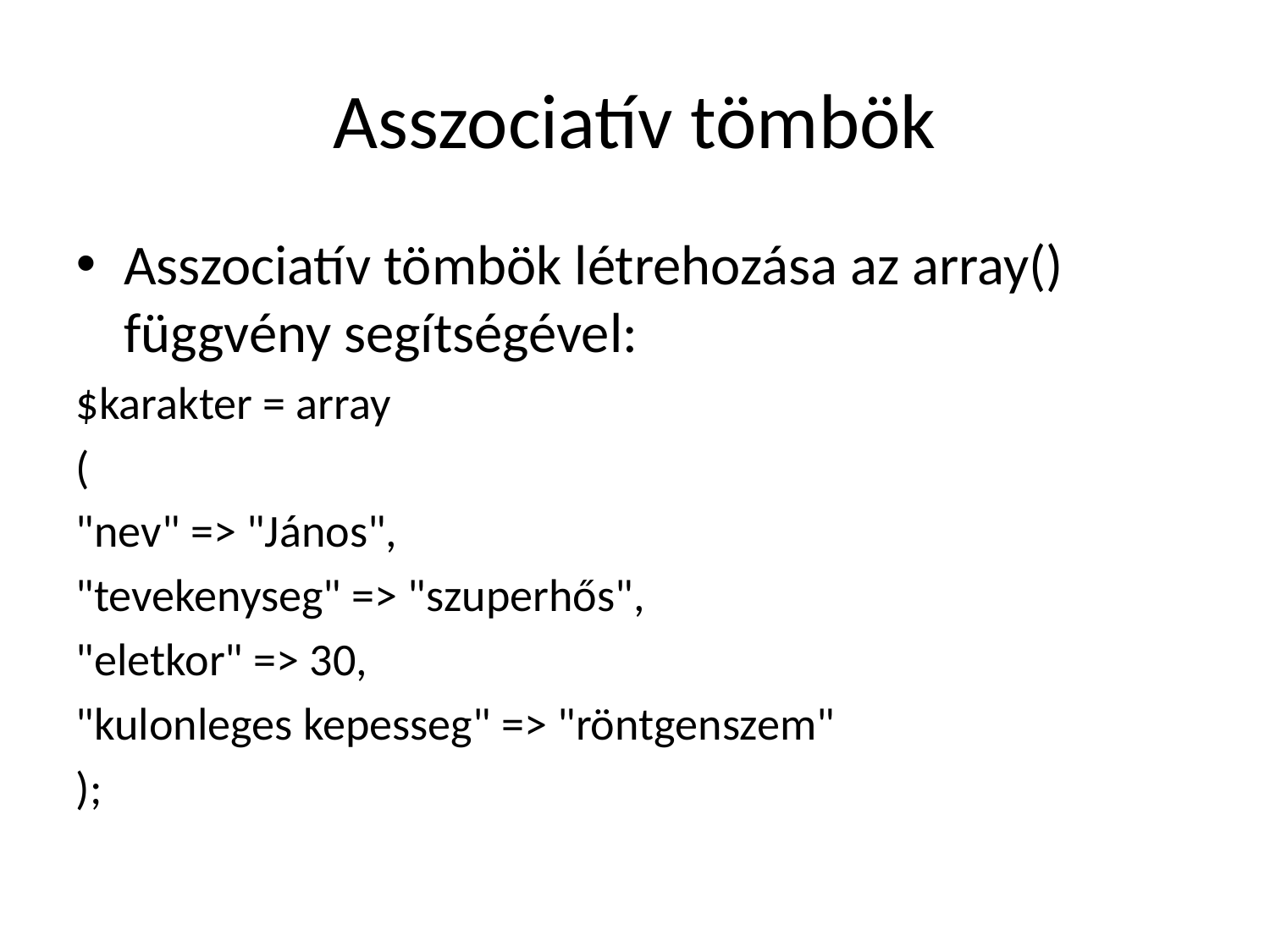

Asszociatív tömbök
Asszociatív tömbök létrehozása az array() függvény segítségével:
$karakter = array
(
"nev" => "János",
"tevekenyseg" => "szuperhős",
"eletkor" => 30,
"kulonleges kepesseg" => "röntgenszem"
);